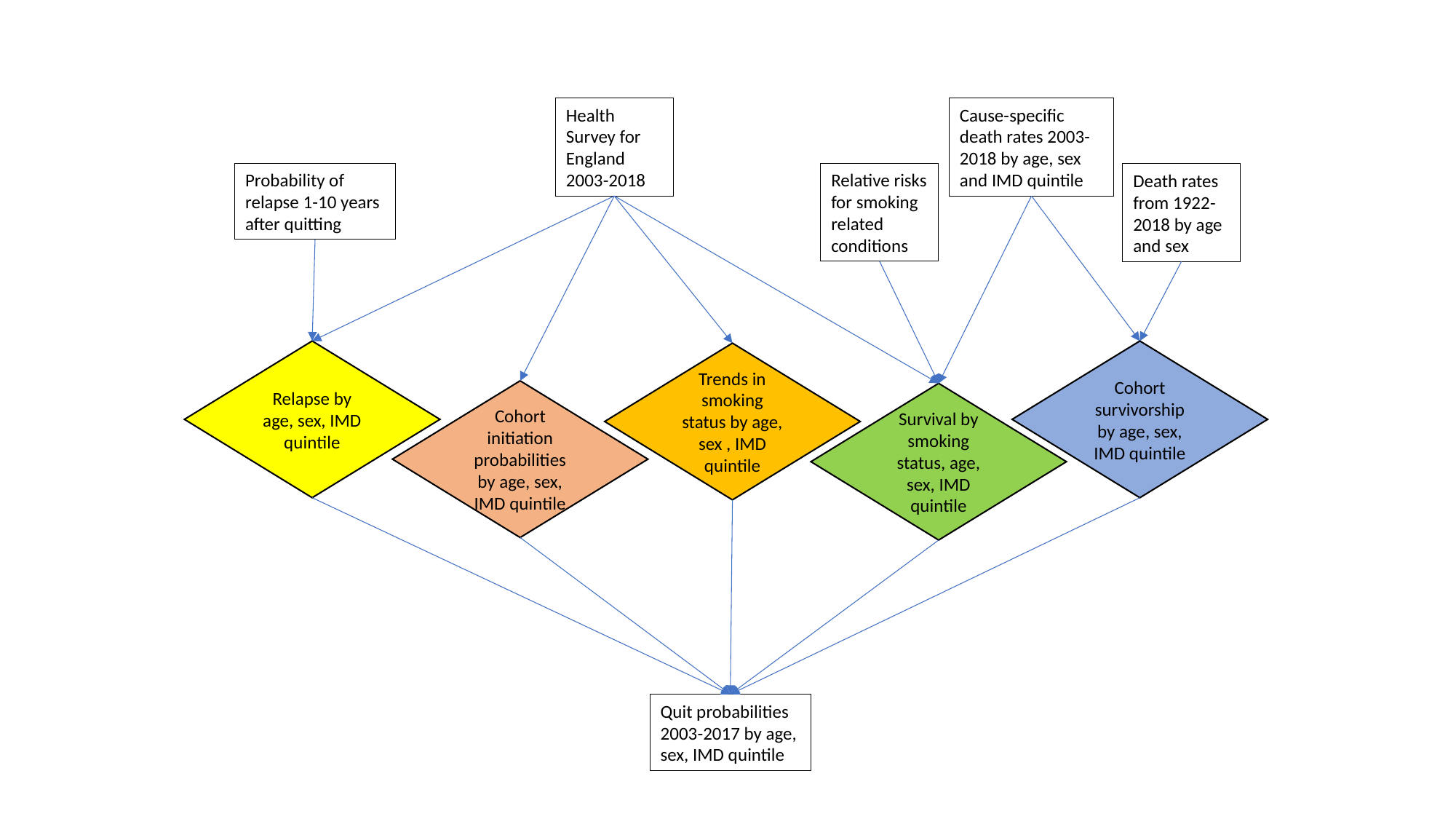

Health Survey for England 2003-2018
Cause-specific death rates 2003-2018 by age, sex and IMD quintile
Probability of relapse 1-10 years after quitting
Relative risks for smoking related conditions
Death rates from 1922-2018 by age and sex
Cohort survivorship by age, sex, IMD quintile
Relapse by age, sex, IMD quintile
Trends in smoking status by age, sex , IMD quintile
Cohort initiation probabilities by age, sex, IMD quintile
Survival by smoking status, age, sex, IMD quintile
Quit probabilities 2003-2017 by age, sex, IMD quintile